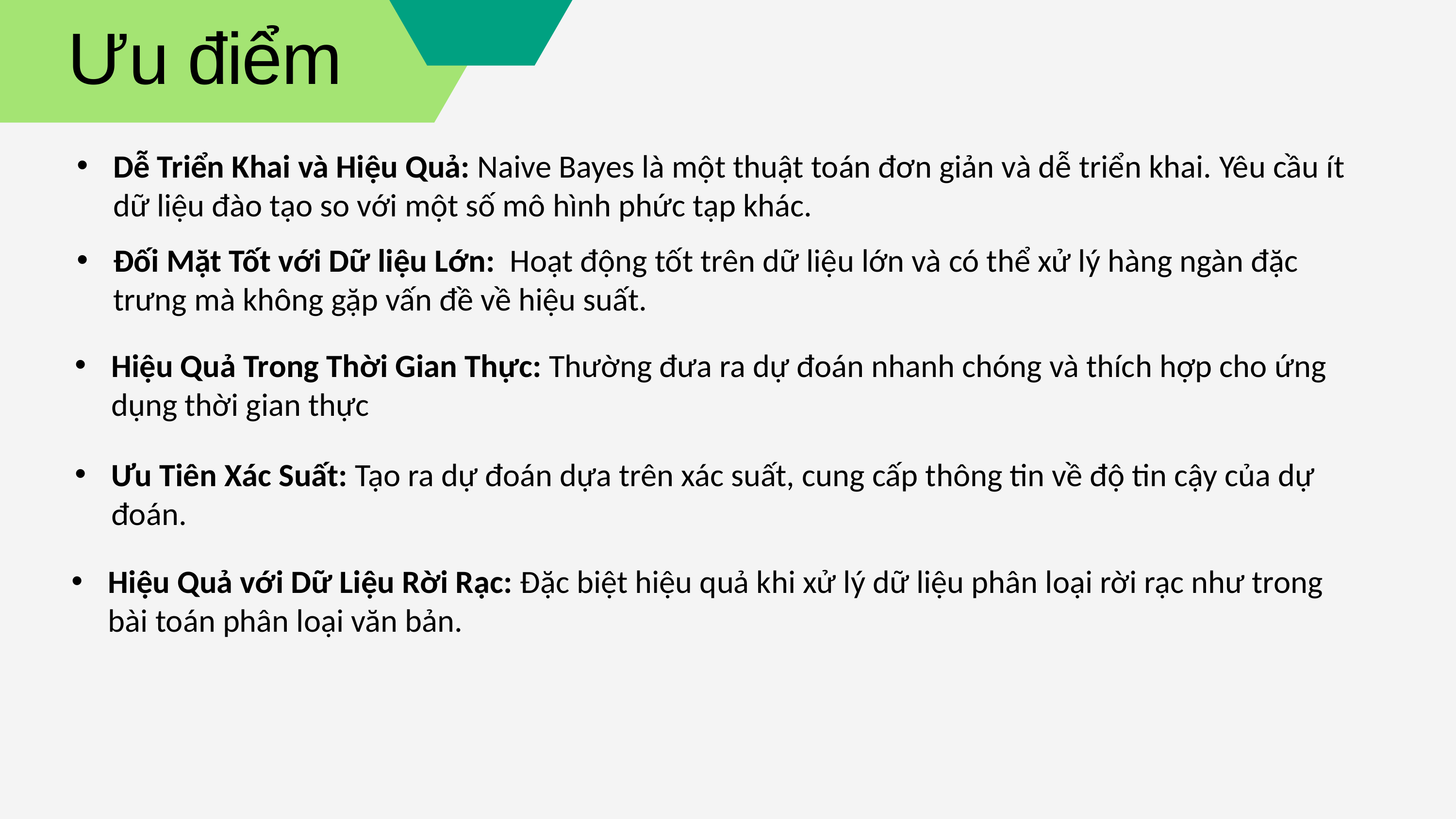

Ưu điểm
Dễ Triển Khai và Hiệu Quả: Naive Bayes là một thuật toán đơn giản và dễ triển khai. Yêu cầu ít dữ liệu đào tạo so với một số mô hình phức tạp khác.
Đối Mặt Tốt với Dữ liệu Lớn:  Hoạt động tốt trên dữ liệu lớn và có thể xử lý hàng ngàn đặc trưng mà không gặp vấn đề về hiệu suất.
Hiệu Quả Trong Thời Gian Thực: Thường đưa ra dự đoán nhanh chóng và thích hợp cho ứng dụng thời gian thực
Ưu Tiên Xác Suất: Tạo ra dự đoán dựa trên xác suất, cung cấp thông tin về độ tin cậy của dự đoán.
Hiệu Quả với Dữ Liệu Rời Rạc: Đặc biệt hiệu quả khi xử lý dữ liệu phân loại rời rạc như trong bài toán phân loại văn bản.